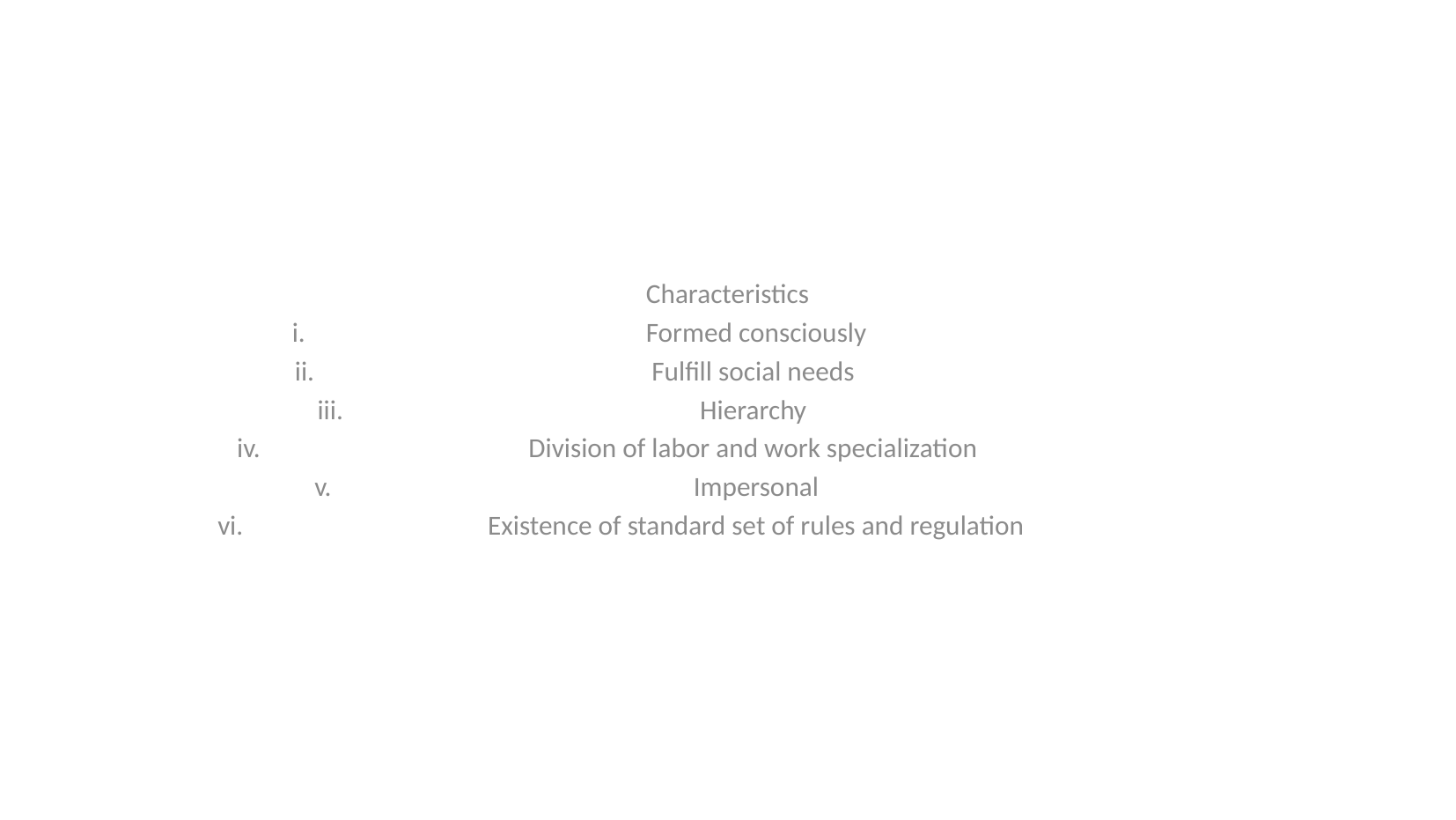

#
Characteristics
Formed consciously
Fulfill social needs
Hierarchy
Division of labor and work specialization
Impersonal
Existence of standard set of rules and regulation